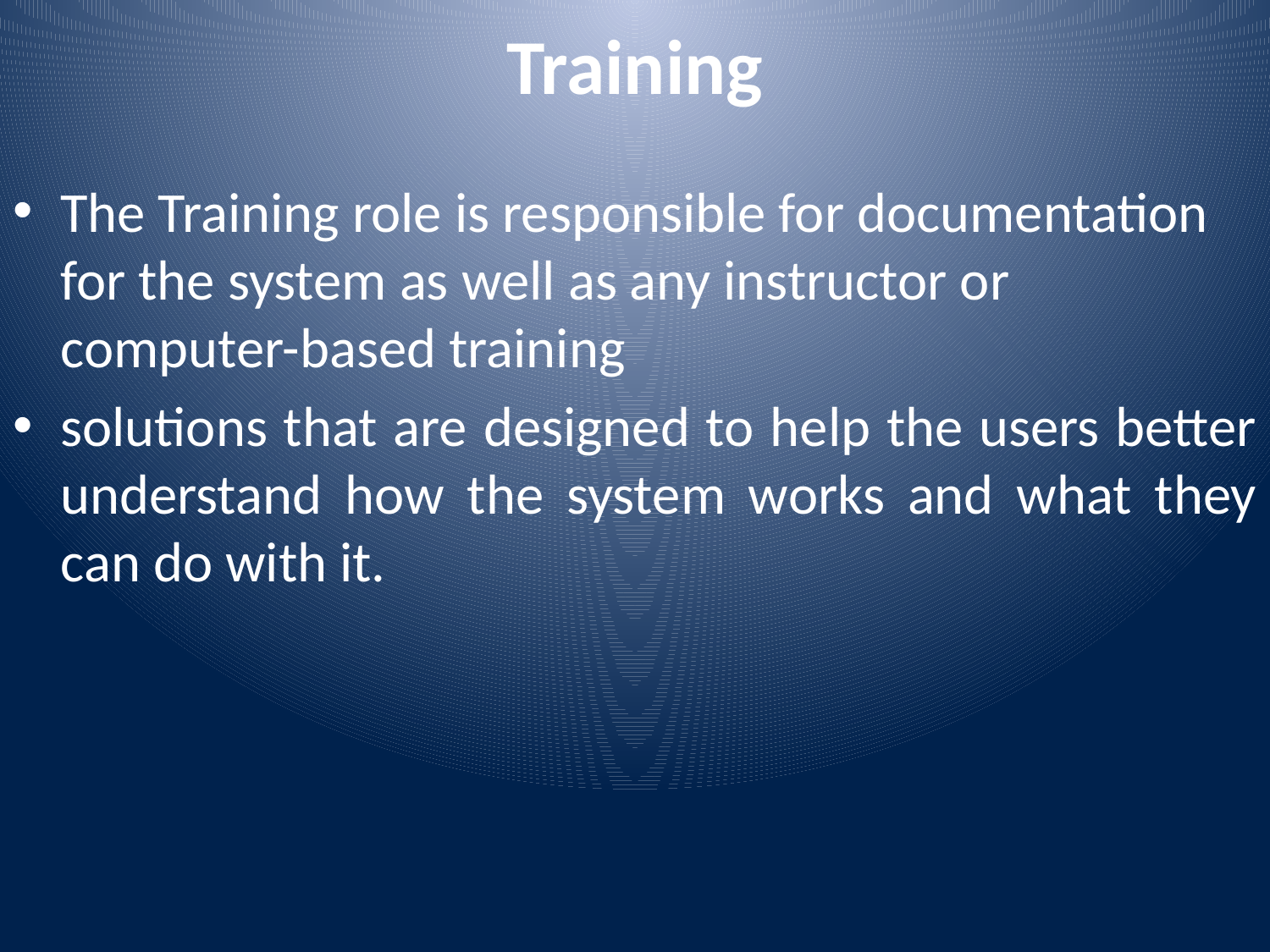

# Training
The Training role is responsible for documentation for the system as well as any instructor or computer-based training
solutions that are designed to help the users better understand how the system works and what they can do with it.